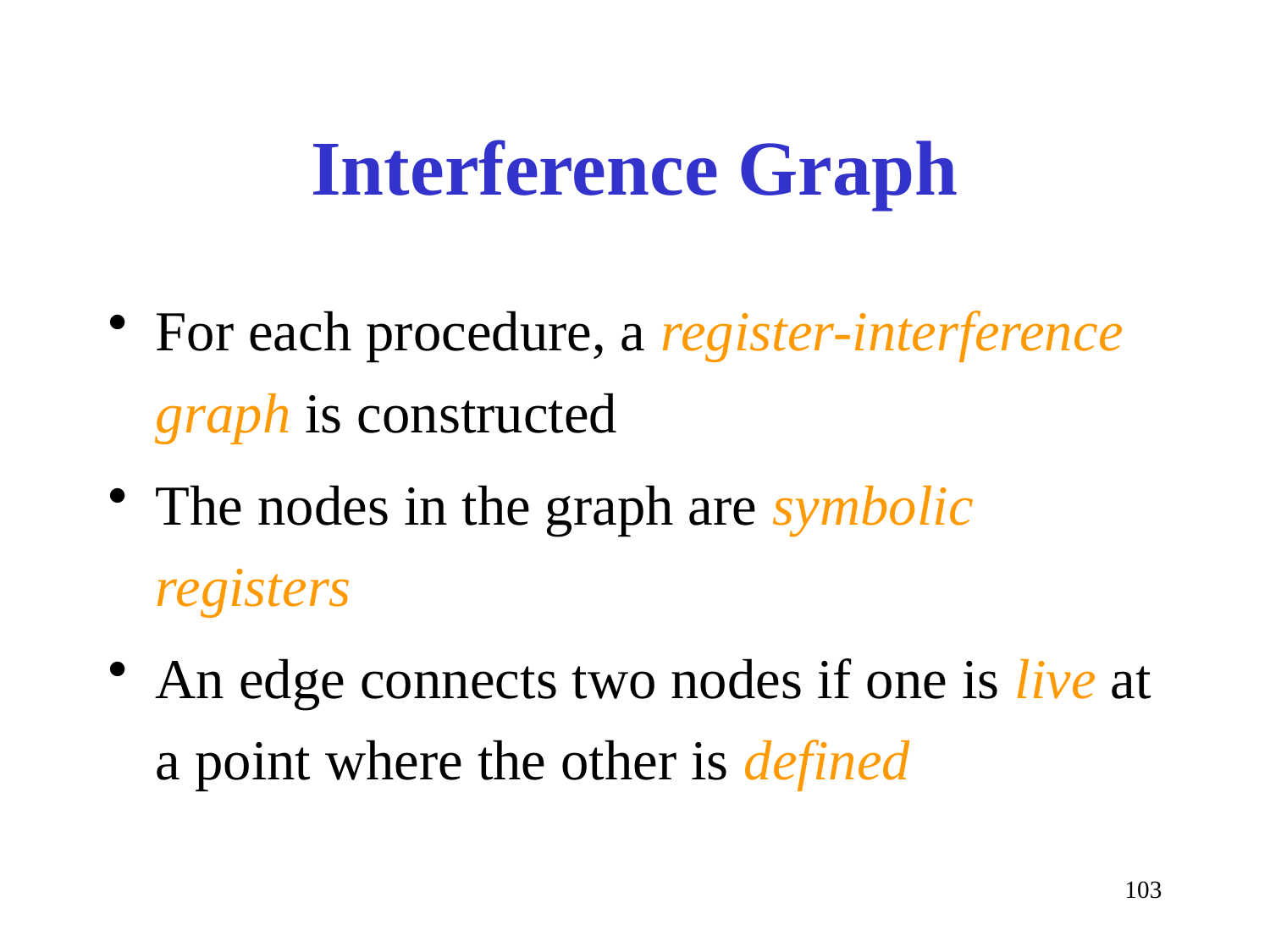

# Interference Graph
For each procedure, a register-interference graph is constructed
The nodes in the graph are symbolic registers
An edge connects two nodes if one is live at a point where the other is defined
103